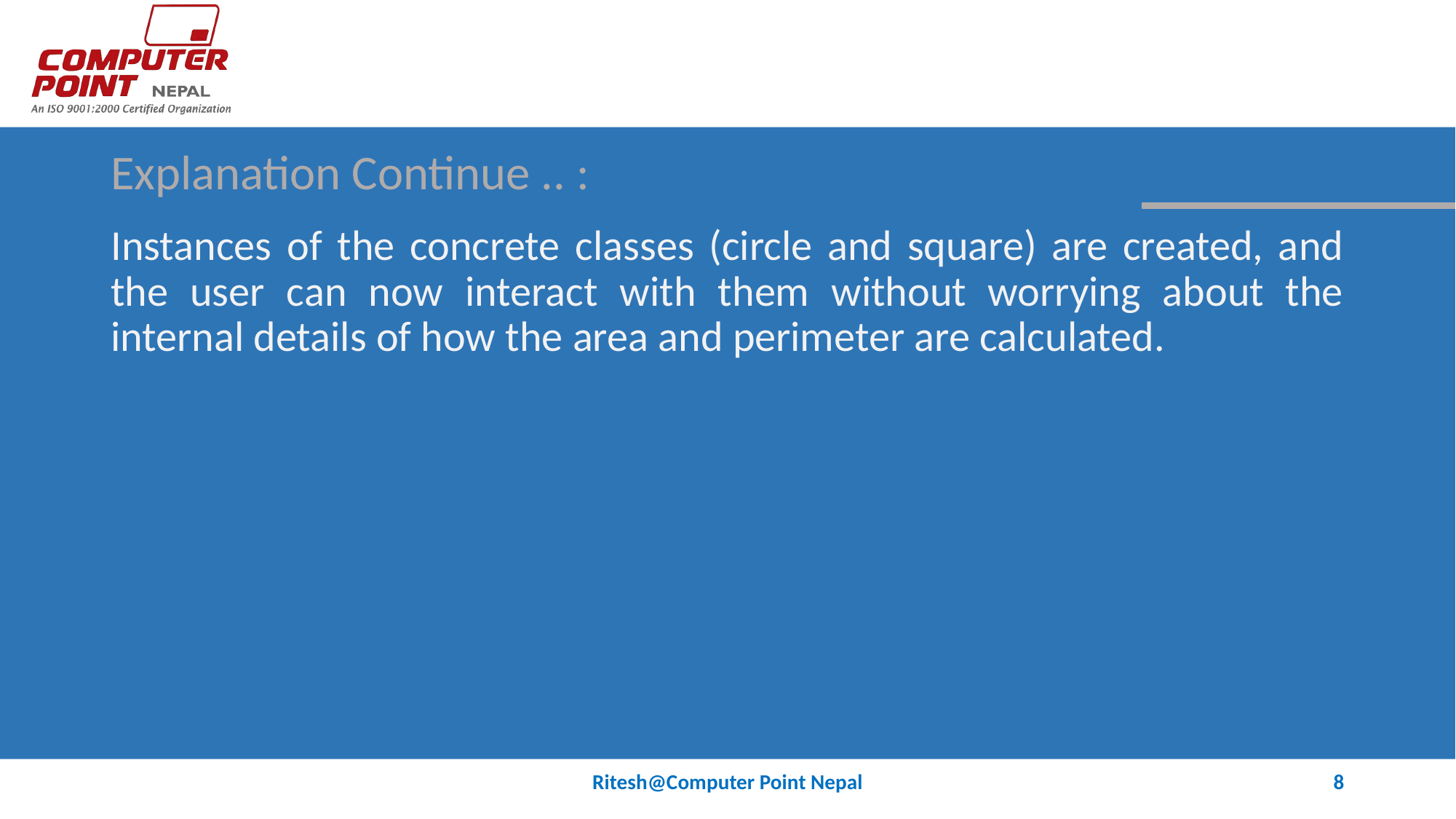

# Explanation Continue .. :
Instances of the concrete classes (circle and square) are created, and the user can now interact with them without worrying about the internal details of how the area and perimeter are calculated.

Ritesh@Computer Point Nepal

8